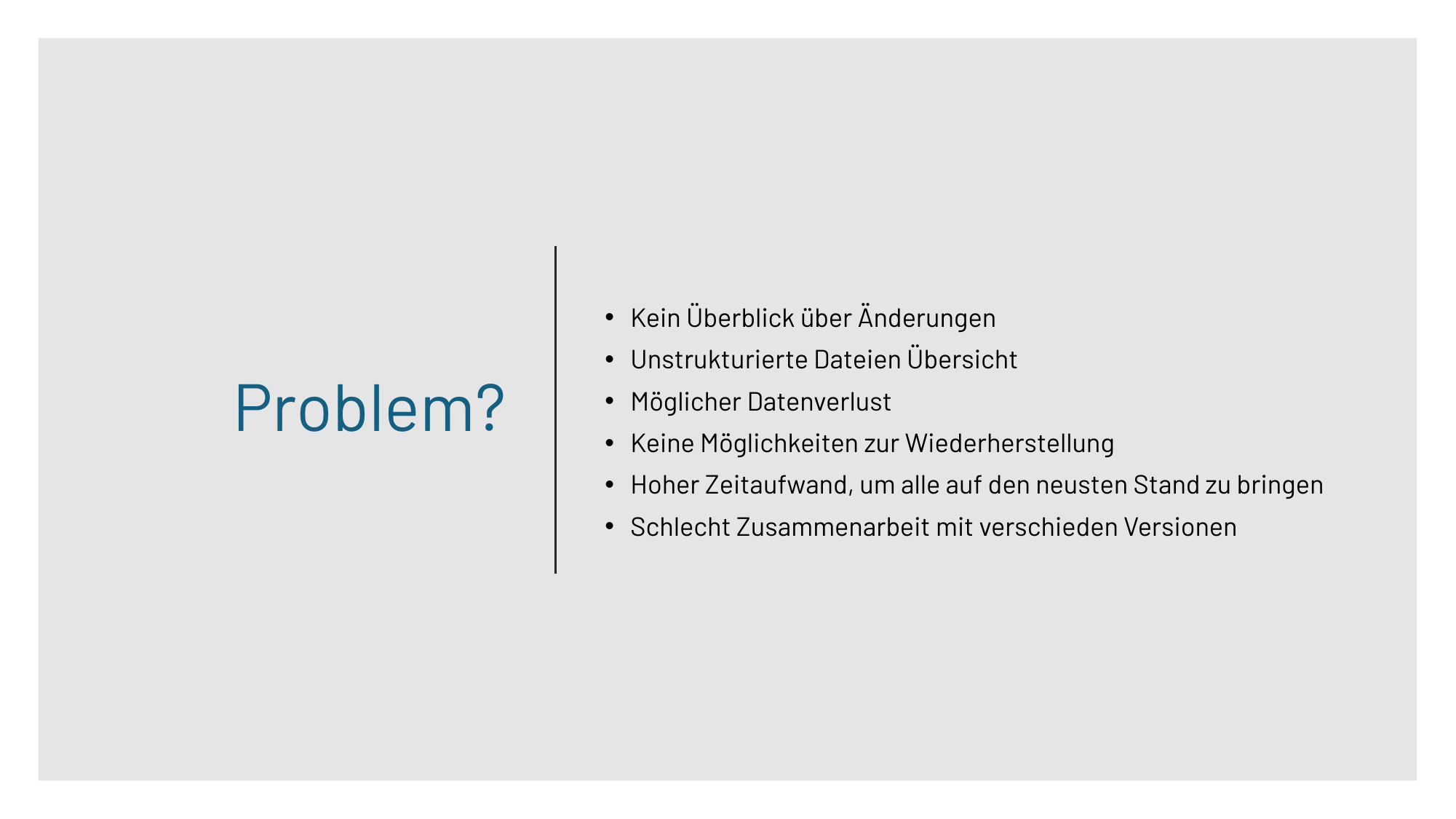

# Problem?
Kein Überblick über Änderungen
Unstrukturierte Dateien Übersicht
Möglicher Datenverlust
Keine Möglichkeiten zur Wiederherstellung
Hoher Zeitaufwand, um alle auf den neusten Stand zu bringen
Schlecht Zusammenarbeit mit verschieden Versionen